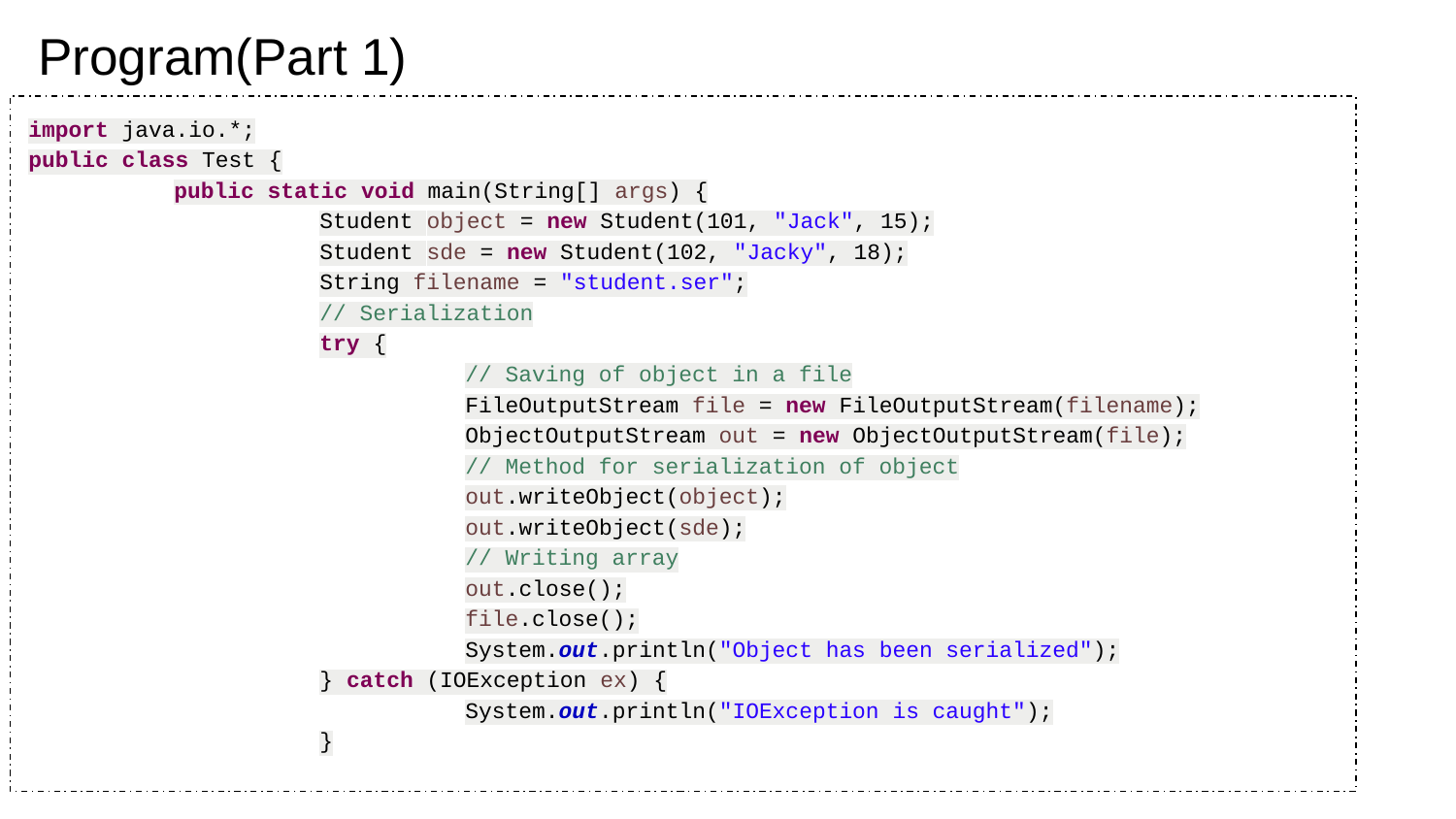

# Program(Part 1)
import java.io.*;
public class Test {
	public static void main(String[] args) {
		Student object = new Student(101, "Jack", 15);
		Student sde = new Student(102, "Jacky", 18);
		String filename = "student.ser";
		// Serialization
		try {
			// Saving of object in a file
			FileOutputStream file = new FileOutputStream(filename);
			ObjectOutputStream out = new ObjectOutputStream(file);
			// Method for serialization of object
			out.writeObject(object);
			out.writeObject(sde);
			// Writing array
			out.close();
			file.close();
			System.out.println("Object has been serialized");
		} catch (IOException ex) {
			System.out.println("IOException is caught");
		}